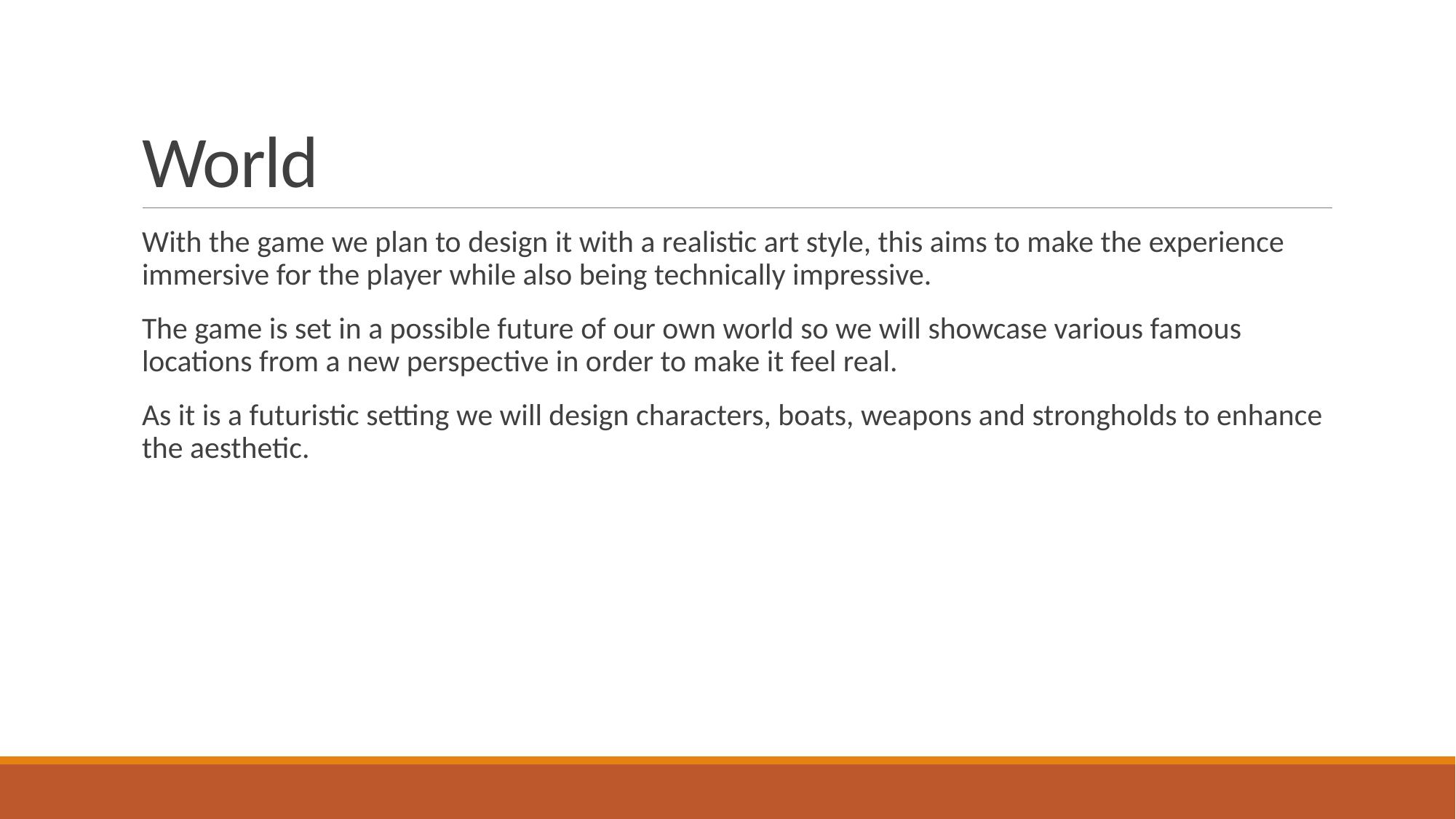

# World
With the game we plan to design it with a realistic art style, this aims to make the experience immersive for the player while also being technically impressive.
The game is set in a possible future of our own world so we will showcase various famous locations from a new perspective in order to make it feel real.
As it is a futuristic setting we will design characters, boats, weapons and strongholds to enhance the aesthetic.